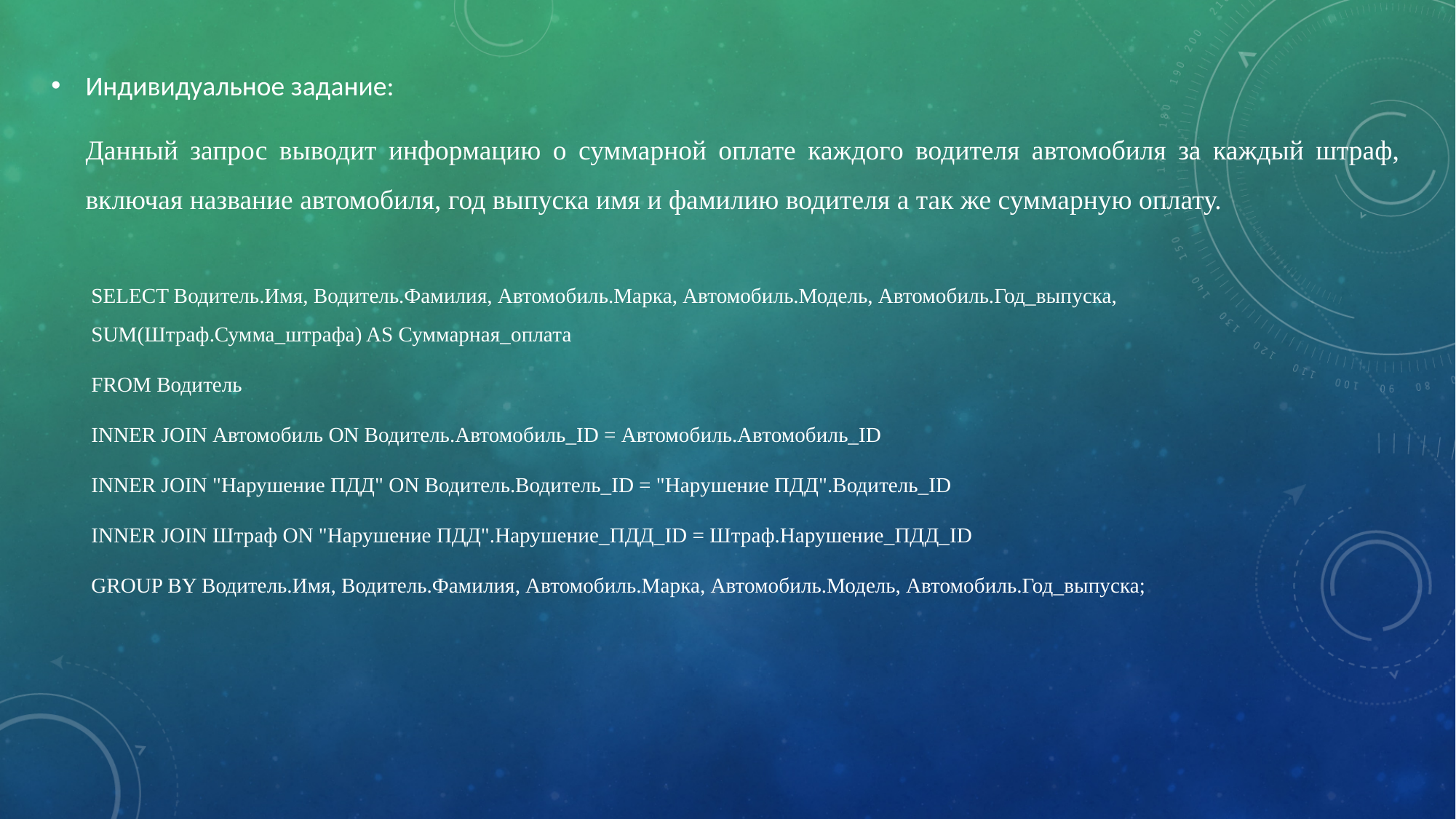

Индивидуальное задание:
Данный запрос выводит информацию о суммарной оплате каждого водителя автомобиля за каждый штраф, включая название автомобиля, год выпуска имя и фамилию водителя а так же суммарную оплату.

SELECT Водитель.Имя, Водитель.Фамилия, Автомобиль.Марка, Автомобиль.Модель, Автомобиль.Год_выпуска, SUM(Штраф.Сумма_штрафа) AS Суммарная_оплата
FROM Водитель
INNER JOIN Автомобиль ON Водитель.Автомобиль_ID = Автомобиль.Автомобиль_ID
INNER JOIN "Нарушение ПДД" ON Водитель.Водитель_ID = "Нарушение ПДД".Водитель_ID
INNER JOIN Штраф ON "Нарушение ПДД".Нарушение_ПДД_ID = Штраф.Нарушение_ПДД_ID
GROUP BY Водитель.Имя, Водитель.Фамилия, Автомобиль.Марка, Автомобиль.Модель, Автомобиль.Год_выпуска;